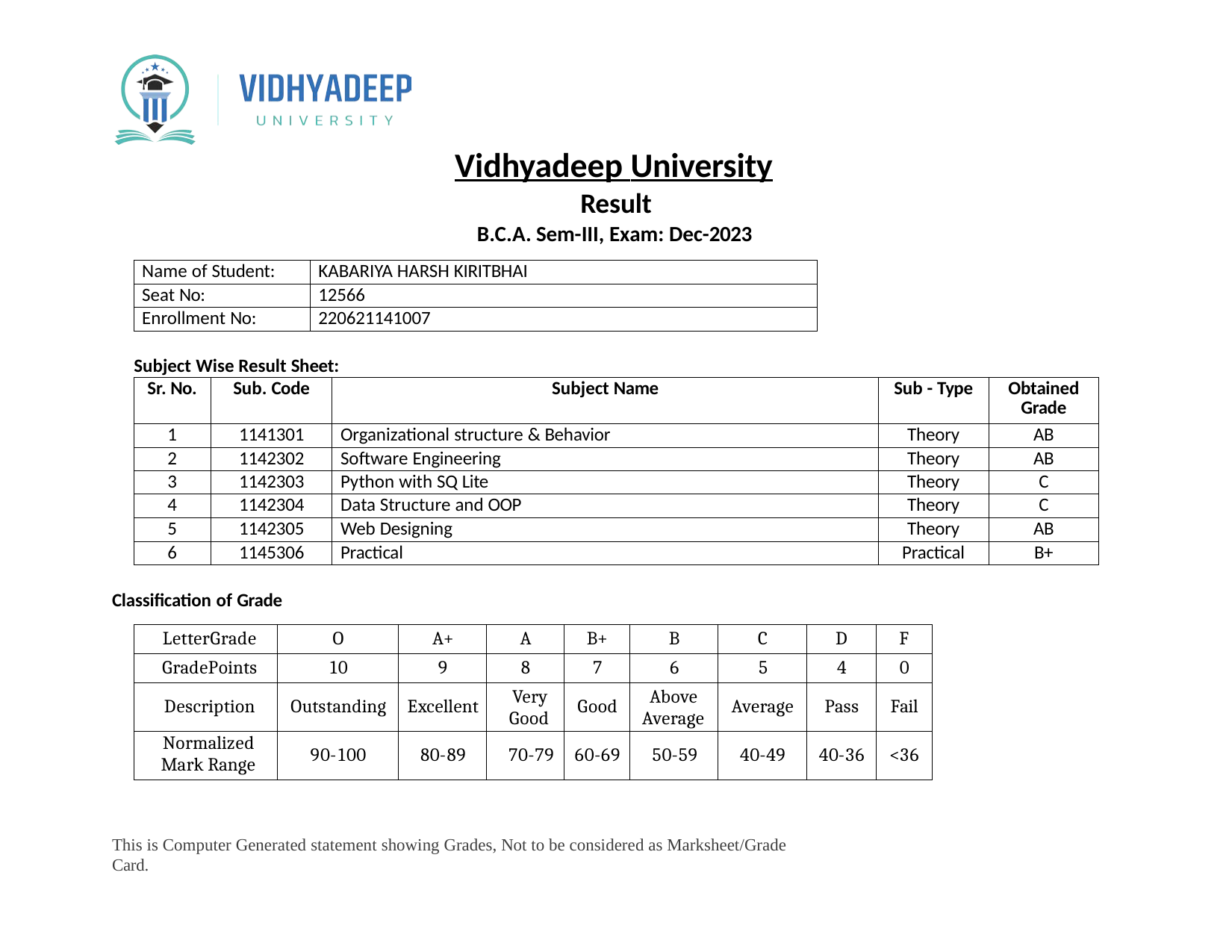

# Vidhyadeep University
Result
B.C.A. Sem-III, Exam: Dec-2023
| Name of Student: | KABARIYA HARSH KIRITBHAI |
| --- | --- |
| Seat No: | 12566 |
| Enrollment No: | 220621141007 |
Subject Wise Result Sheet:
| Sr. No. | Sub. Code | Subject Name | Sub - Type | Obtained Grade |
| --- | --- | --- | --- | --- |
| 1 | 1141301 | Organizational structure & Behavior | Theory | AB |
| 2 | 1142302 | Software Engineering | Theory | AB |
| 3 | 1142303 | Python with SQ Lite | Theory | C |
| 4 | 1142304 | Data Structure and OOP | Theory | C |
| 5 | 1142305 | Web Designing | Theory | AB |
| 6 | 1145306 | Practical | Practical | B+ |
Classification of Grade
| LetterGrade | O | A+ | A | B+ | B | C | D | F |
| --- | --- | --- | --- | --- | --- | --- | --- | --- |
| GradePoints | 10 | 9 | 8 | 7 | 6 | 5 | 4 | 0 |
| Description | Outstanding | Excellent | Very Good | Good | Above Average | Average | Pass | Fail |
| Normalized Mark Range | 90-100 | 80-89 | 70-79 | 60-69 | 50-59 | 40-49 | 40-36 | <36 |
This is Computer Generated statement showing Grades, Not to be considered as Marksheet/Grade Card.